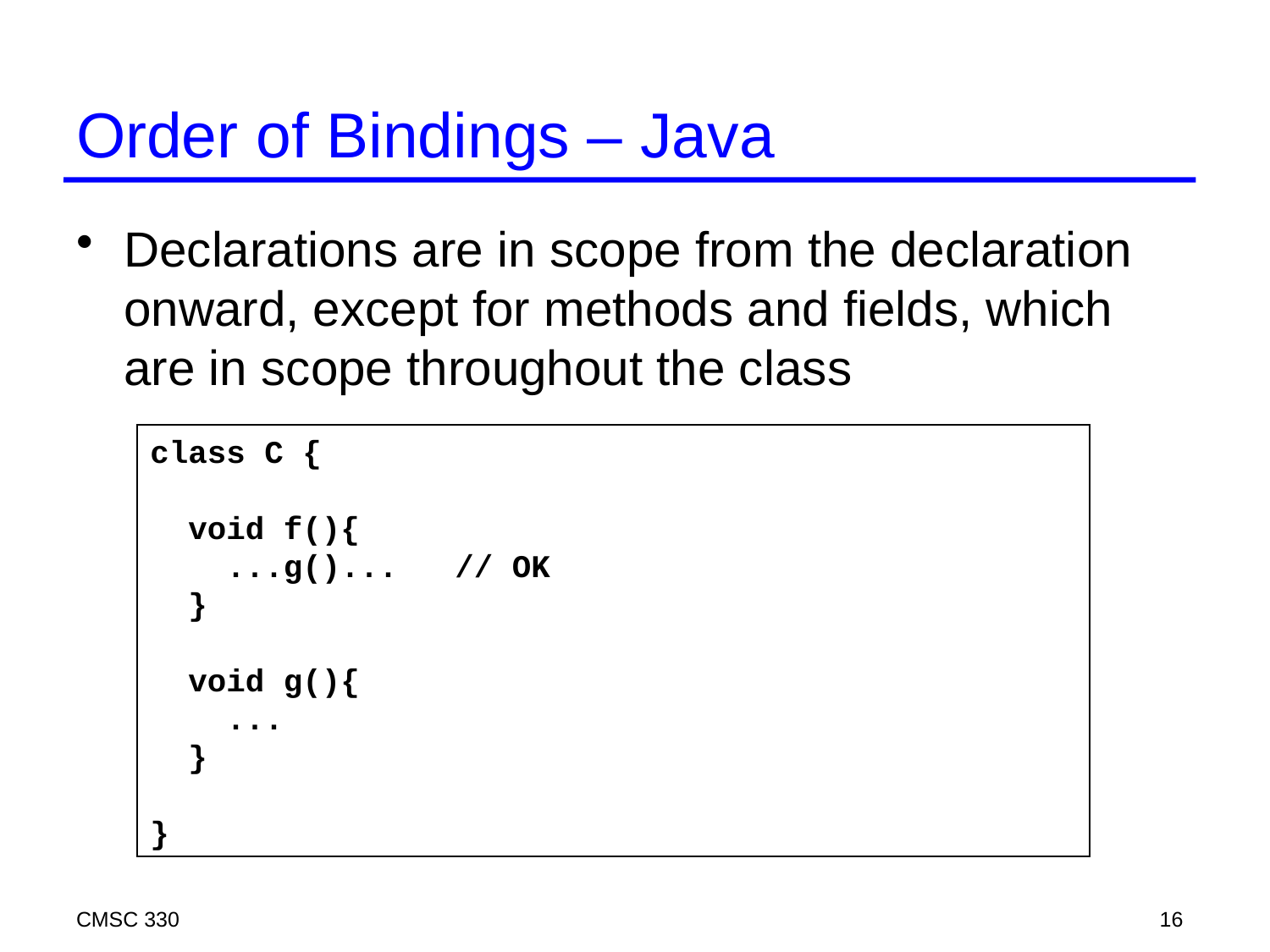

# Order of Bindings – Java
Declarations are in scope from the declaration onward, except for methods and fields, which are in scope throughout the class
class C {

  void f(){
    ...g()...   // OK
  }

  void g(){
    ...
  }

}
CMSC 330
16